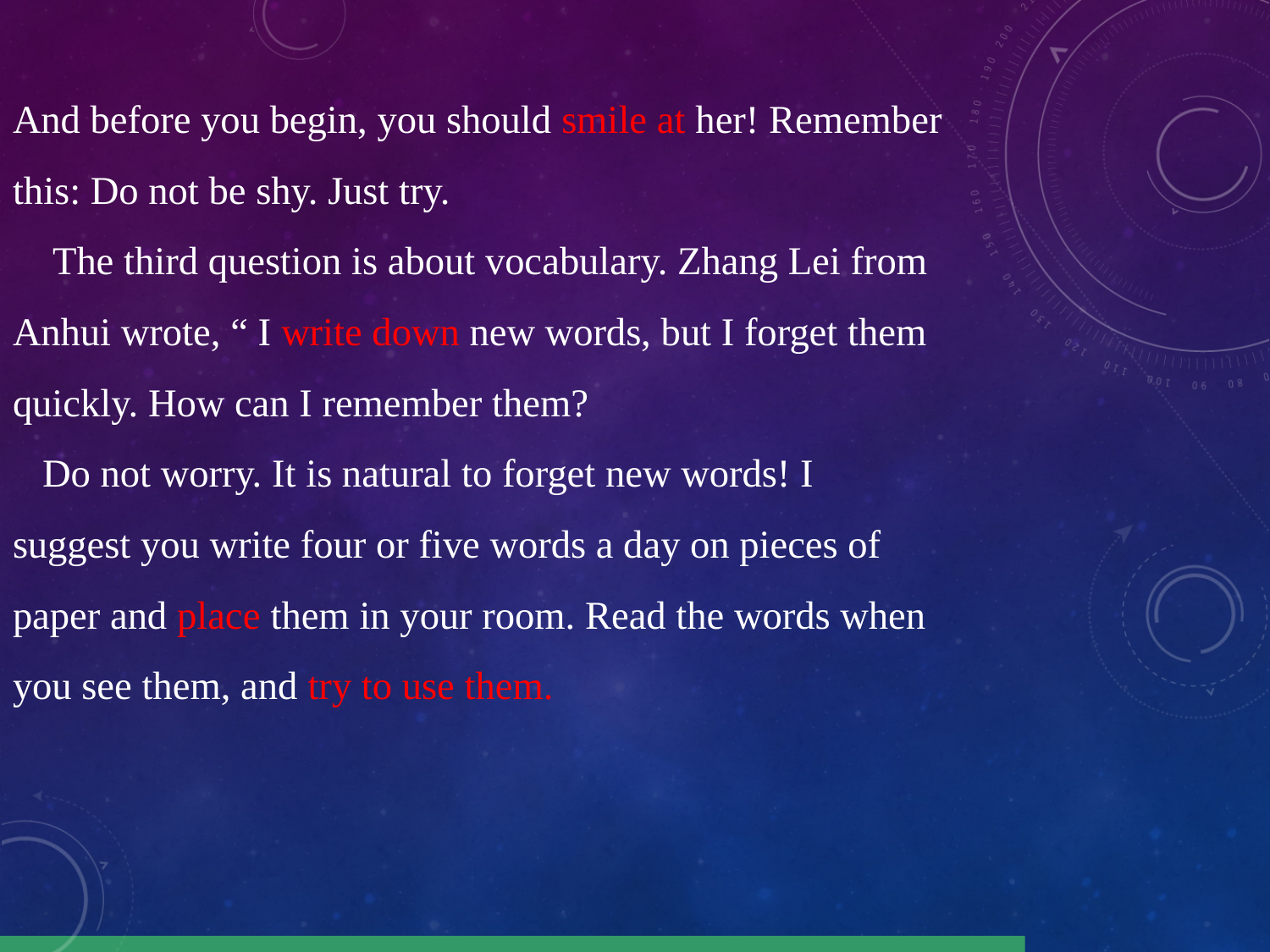

And before you begin, you should smile at her! Remember
this: Do not be shy. Just try.
    The third question is about vocabulary. Zhang Lei from
Anhui wrote, “ I write down new words, but I forget them
quickly. How can I remember them?
   Do not worry. It is natural to forget new words! I
suggest you write four or five words a day on pieces of
paper and place them in your room. Read the words when
you see them, and try to use them.